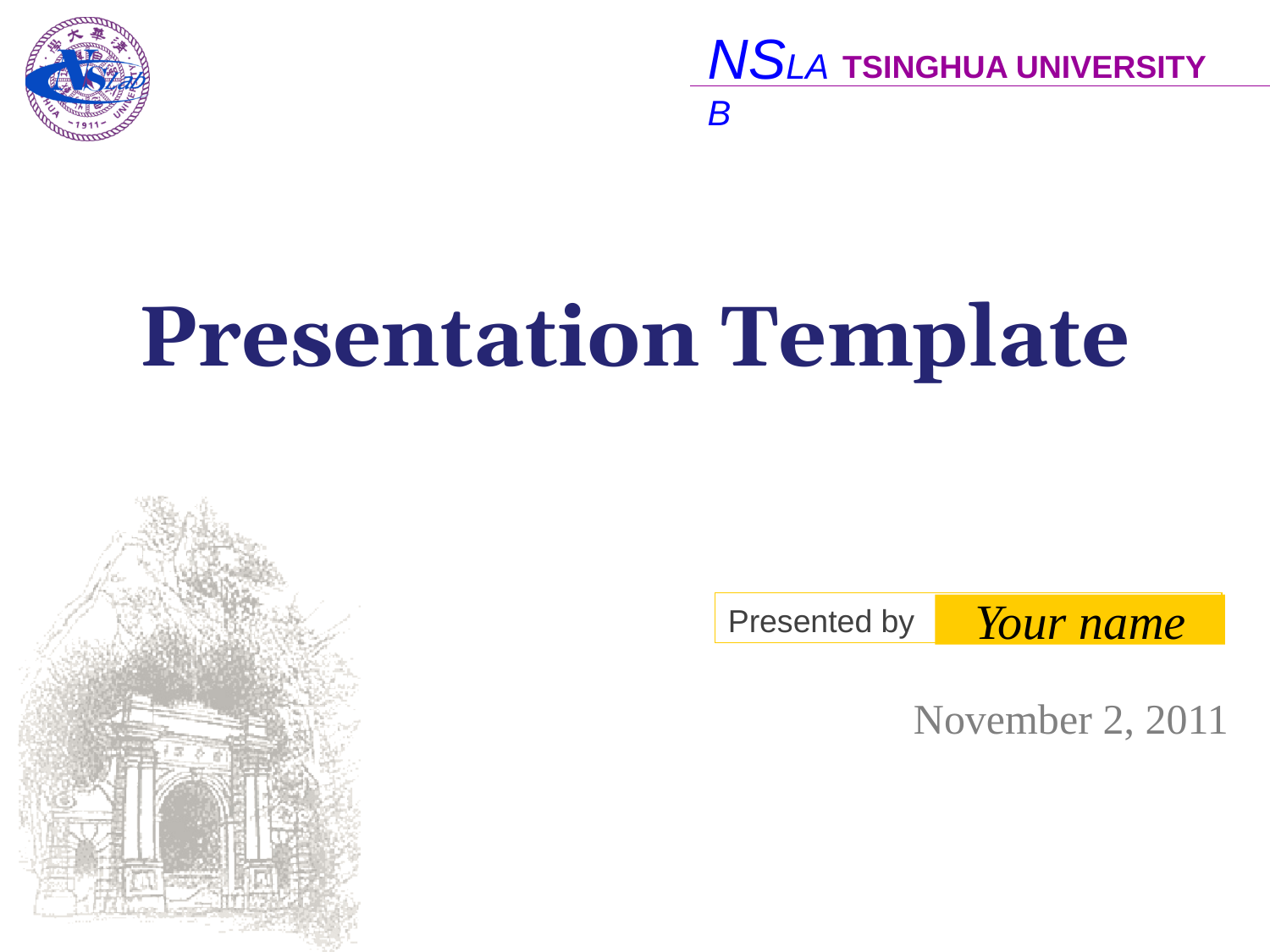

# Presentation Template
Your name
November 2, 2011